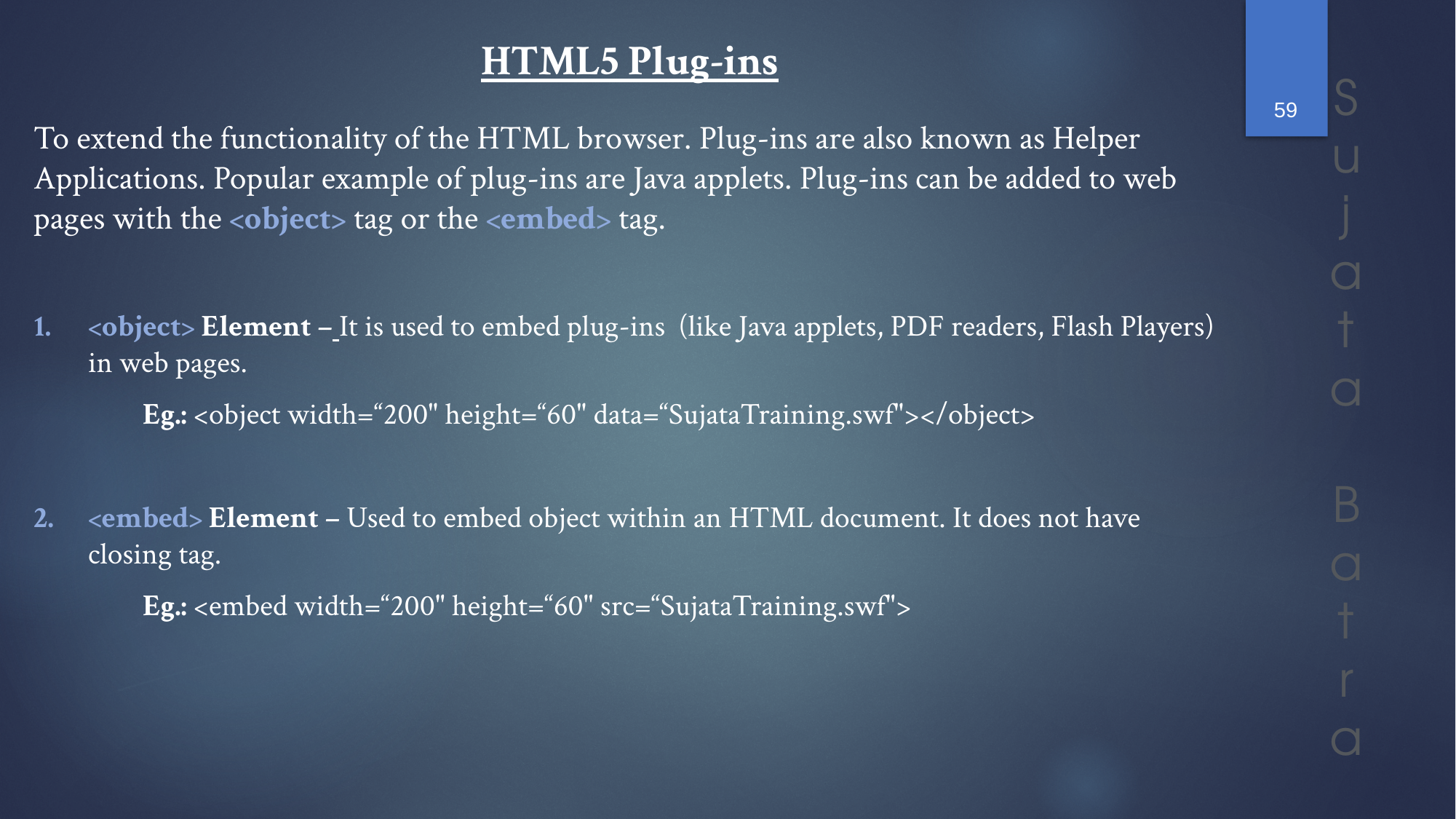

HTML5 Plug-ins

To extend the functionality of the HTML browser. Plug-ins are also known as Helper Applications. Popular example of plug-ins are Java applets. Plug-ins can be added to web pages with the <object> tag or the <embed> tag.

<object> Element – It is used to embed plug-ins  (like Java applets, PDF readers, Flash Players) in web pages.
	Eg.: <object width=“200" height=“60" data=“SujataTraining.swf"></object>

<embed> Element – Used to embed object within an HTML document. It does not have closing tag.
	Eg.: <embed width=“200" height=“60" src=“SujataTraining.swf">

59